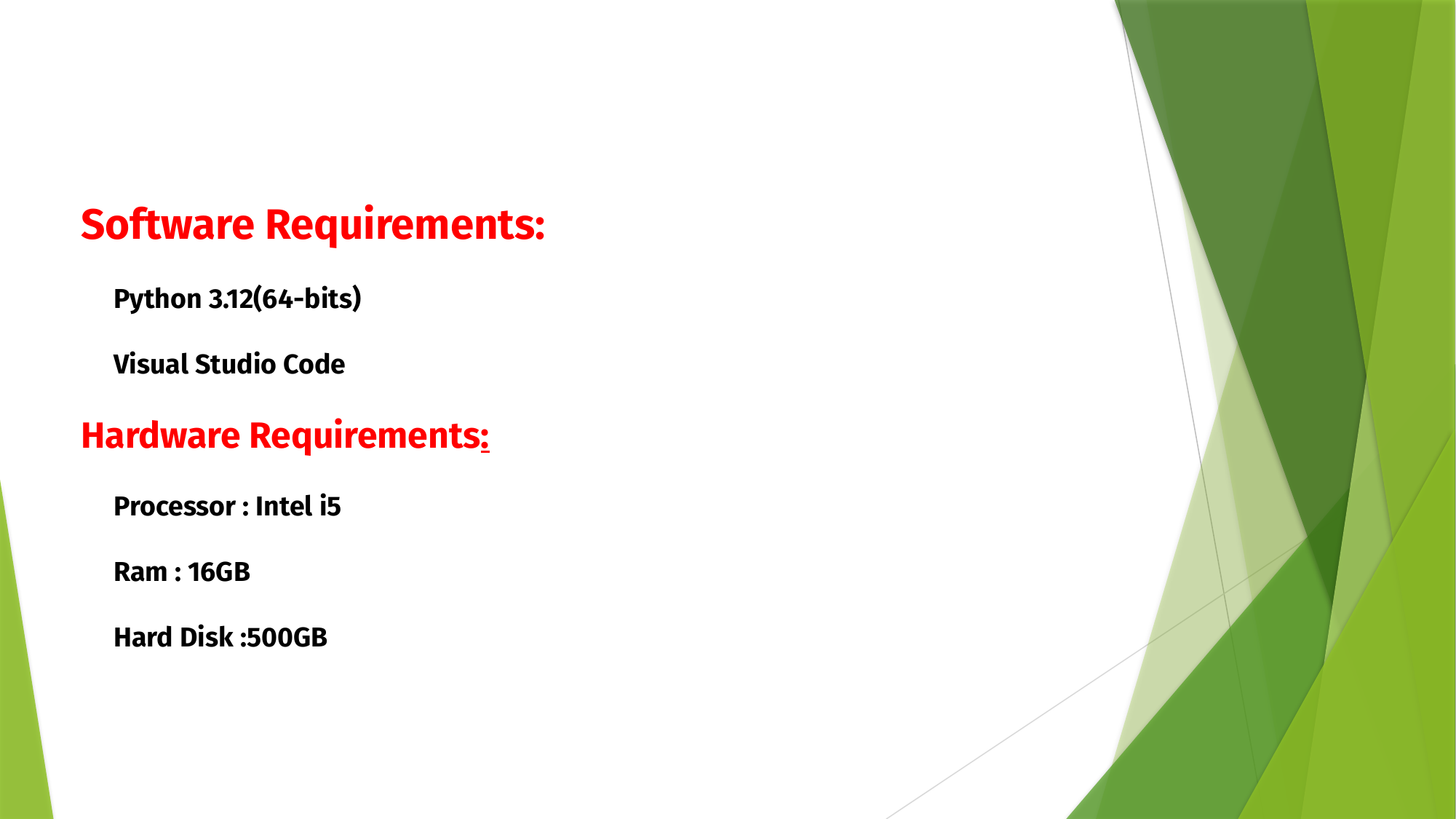

Software Requirements:

     Python 3.12(64-bits)

     Visual Studio Code

Hardware Requirements:

     Processor : Intel i5

     Ram : 16GB

     Hard Disk :500GB